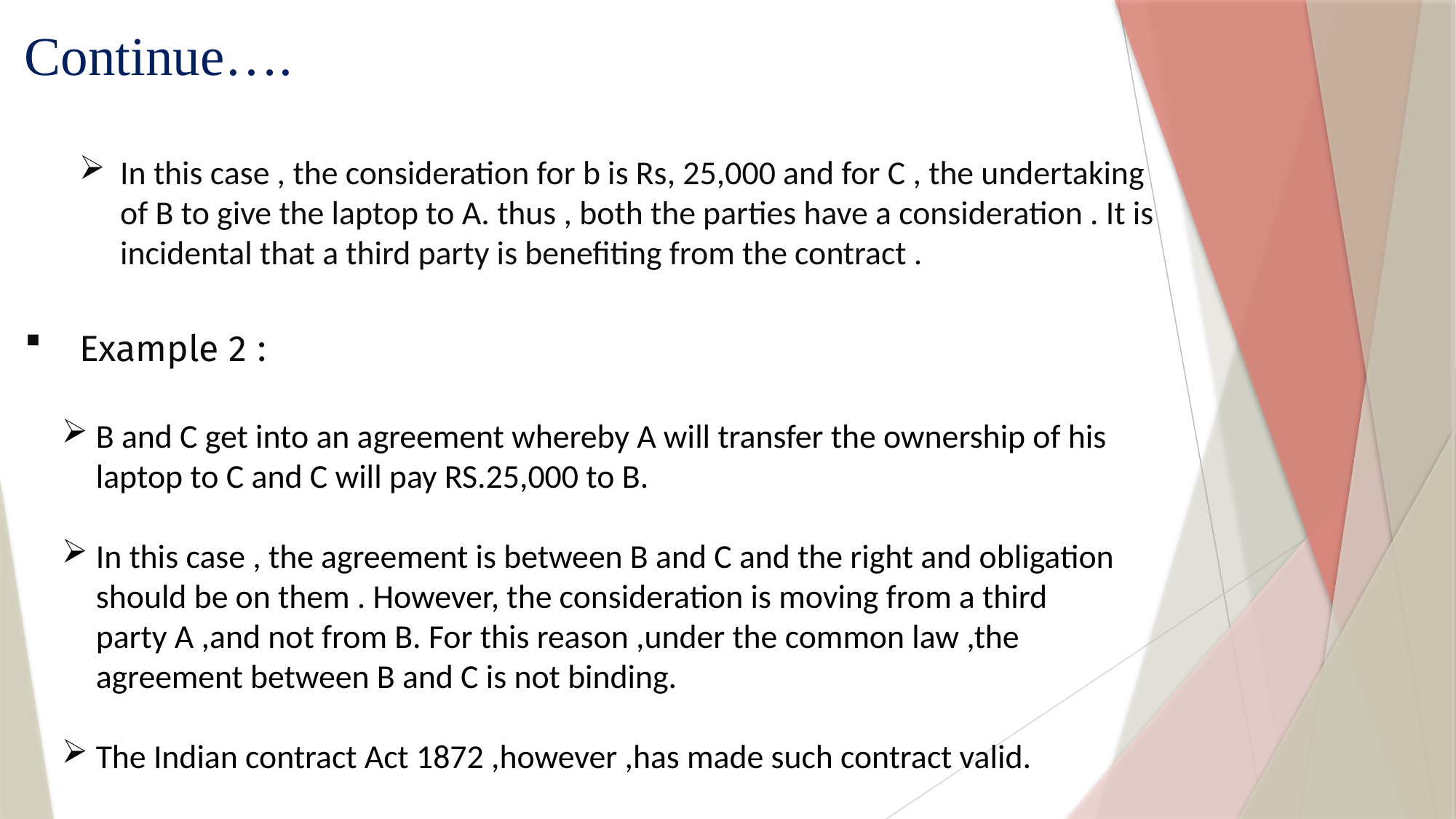

Continue….

In this case , the consideration for b is Rs, 25,000 and for C , the undertaking of B to give the laptop to A. thus , both the parties have a consideration . It is incidental that a third party is benefiting from the contract .
# Example 2 :
B and C get into an agreement whereby A will transfer the ownership of his laptop to C and C will pay RS.25,000 to B.

In this case , the agreement is between B and C and the right and obligation should be on them . However, the consideration is moving from a third party A ,and not from B. For this reason ,under the common law ,the agreement between B and C is not binding.

The Indian contract Act 1872 ,however ,has made such contract valid.